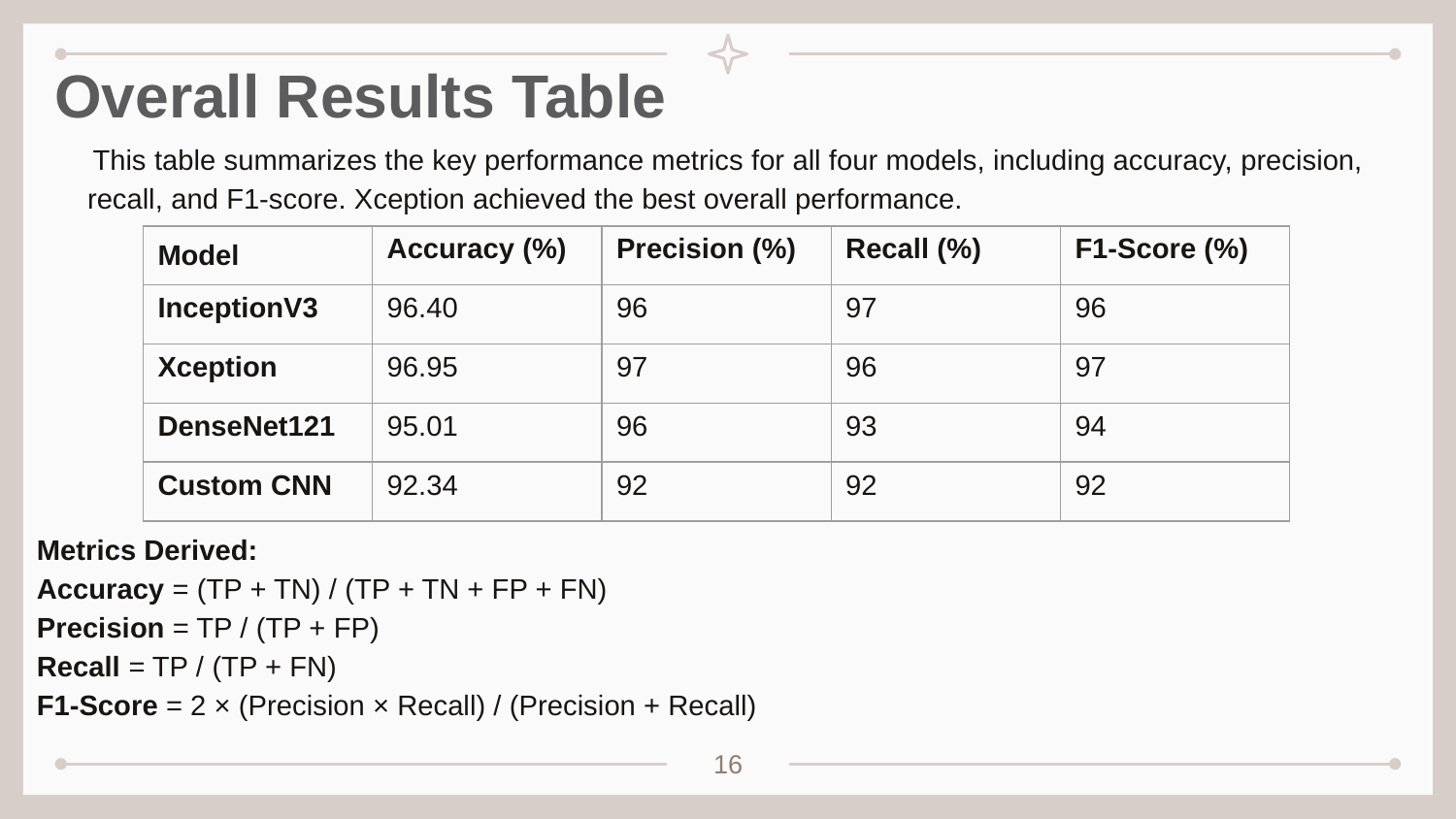

# Overall Results Table

       This table summarizes the key performance metrics for all four models, including accuracy, precision, recall, and F1-score. Xception achieved the best overall performance.

Metrics Derived:
Accuracy = (TP + TN) / (TP + TN + FP + FN)
Precision = TP / (TP + FP)
Recall = TP / (TP + FN)
F1-Score = 2 × (Precision × Recall) / (Precision + Recall)

| Model | Accuracy (%) | Precision (%) | Recall (%) | F1-Score (%) |
| --- | --- | --- | --- | --- |
| InceptionV3 | 96.40 | 96 | 97 | 96 |
| Xception | 96.95 | 97 | 96 | 97 |
| DenseNet121 | 95.01 | 96 | 93 | 94 |
| Custom CNN | 92.34 | 92 | 92 | 92 |
16